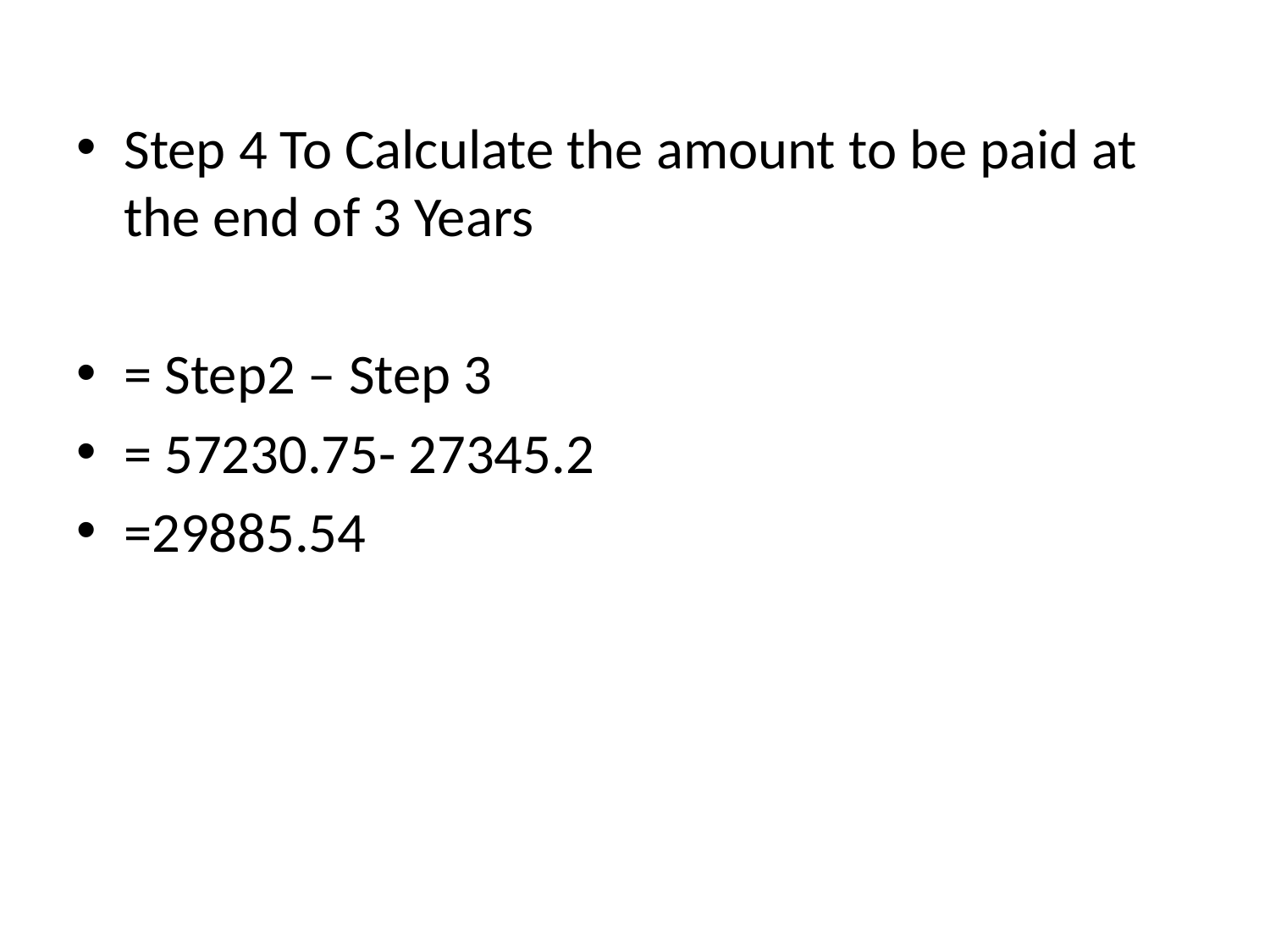

Step 4 To Calculate the amount to be paid at the end of 3 Years

= Step2 – Step 3
= 57230.75- 27345.2
=29885.54